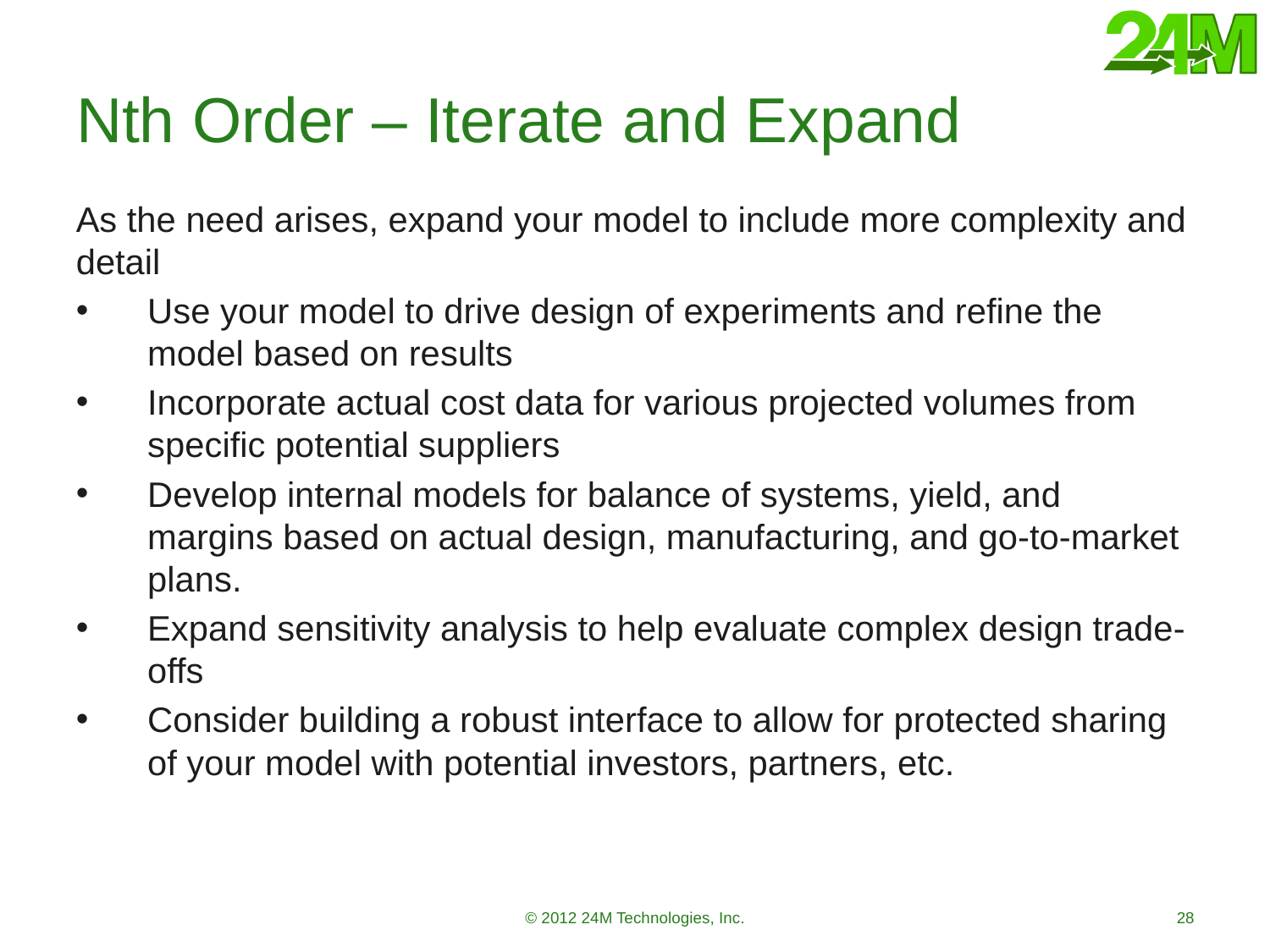

# Nth Order – Iterate and Expand
As the need arises, expand your model to include more complexity and detail
Use your model to drive design of experiments and refine the model based on results
Incorporate actual cost data for various projected volumes from specific potential suppliers
Develop internal models for balance of systems, yield, and margins based on actual design, manufacturing, and go-to-market plans.
Expand sensitivity analysis to help evaluate complex design trade-offs
Consider building a robust interface to allow for protected sharing of your model with potential investors, partners, etc.
© 2012 24M Technologies, Inc.
28